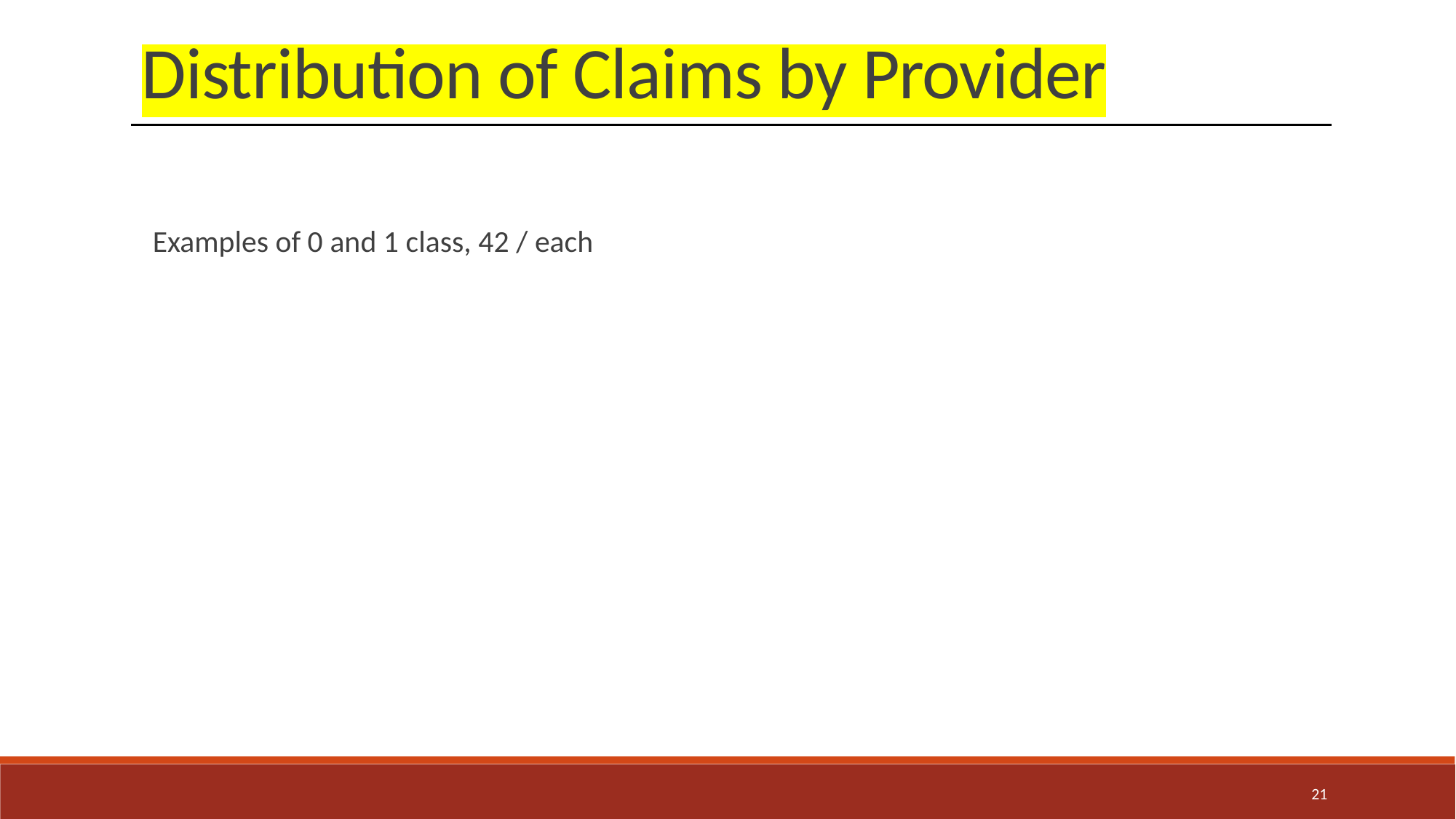

Distribution of Claims by Provider
Examples of 0 and 1 class, 42 / each
21